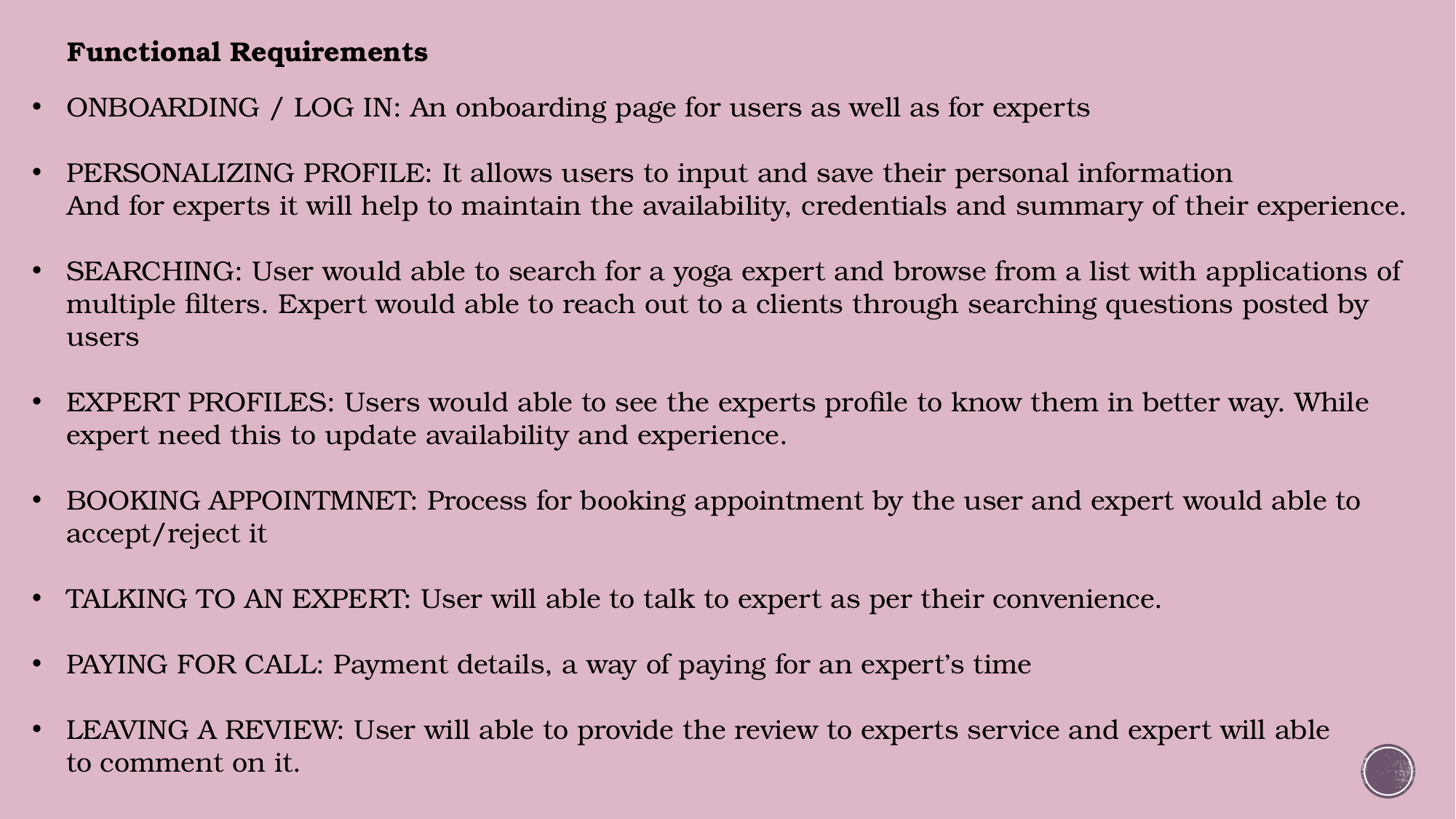

Functional Requirements
ONBOARDING / LOG IN: An onboarding page for users as well as for experts

PERSONALIZING PROFILE: It allows users to input and save their personal information
    And for experts it will help to maintain the availability, credentials and summary of their experience.

SEARCHING: User would able to search for a yoga expert and browse from a list with applications of multiple filters. Expert would able to reach out to a clients through searching questions posted by users

EXPERT PROFILES: Users would able to see the experts profile to know them in better way. While expert need this to update availability and experience.

BOOKING APPOINTMNET: Process for booking appointment by the user and expert would able to accept/reject it

TALKING TO AN EXPERT: User will able to talk to expert as per their convenience.

PAYING FOR CALL: Payment details, a way of paying for an expert’s time

LEAVING A REVIEW: User will able to provide the review to experts service and expert will able
to comment on it.